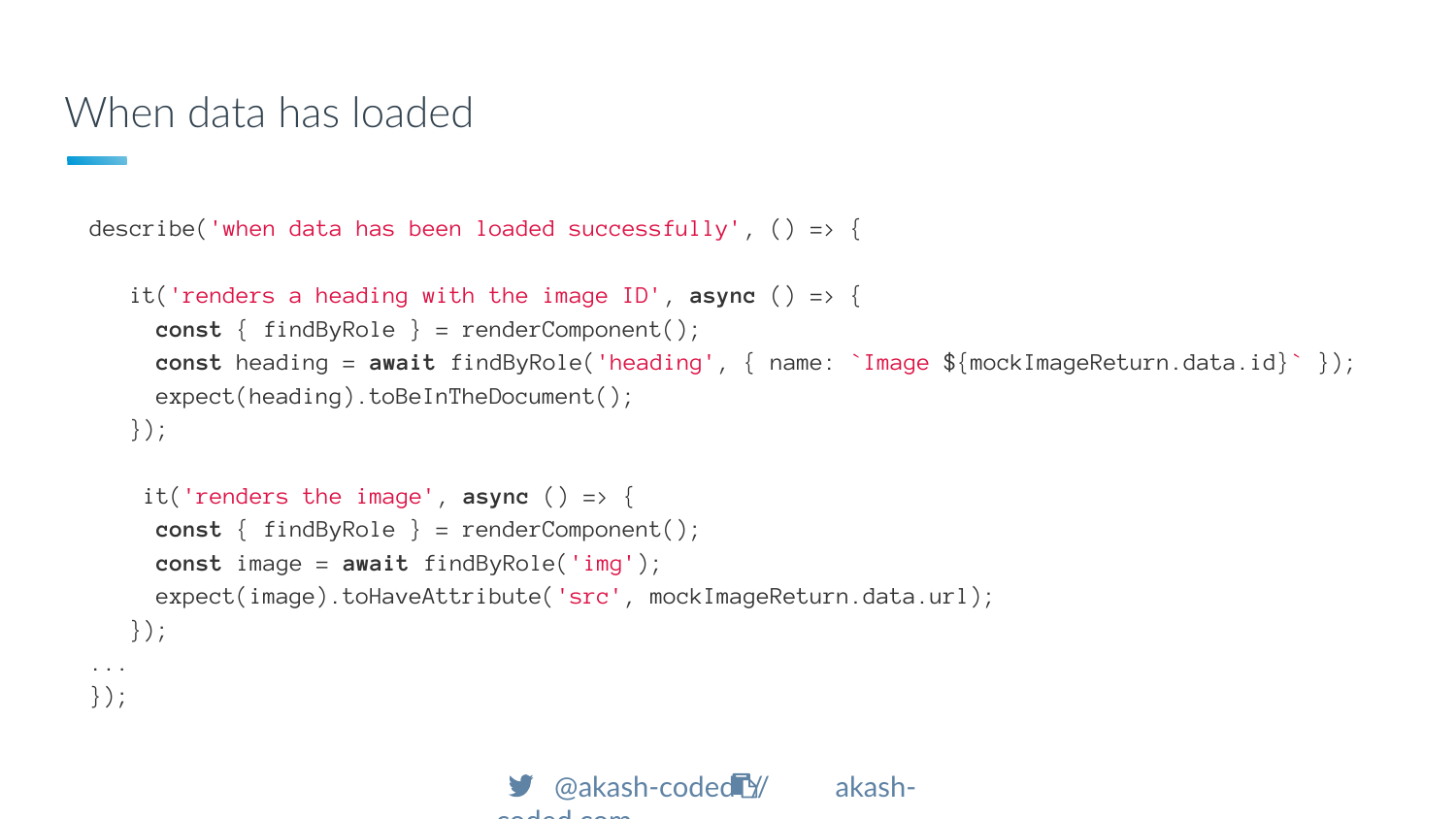

# When data has loaded
describe('when data has been loaded successfully', () => {
   it('renders a heading with the image ID', async () => {
     const { findByRole } = renderComponent();
     const heading = await findByRole('heading', { name: `Image ${mockImageReturn.data.id}` });
     expect(heading).toBeInTheDocument();
   });
    it('renders the image', async () => {
     const { findByRole } = renderComponent();
     const image = await findByRole('img');
     expect(image).toHaveAttribute('src', mockImageReturn.data.url);
   });
...
});
        @akash-coded  //         akash-coded.com